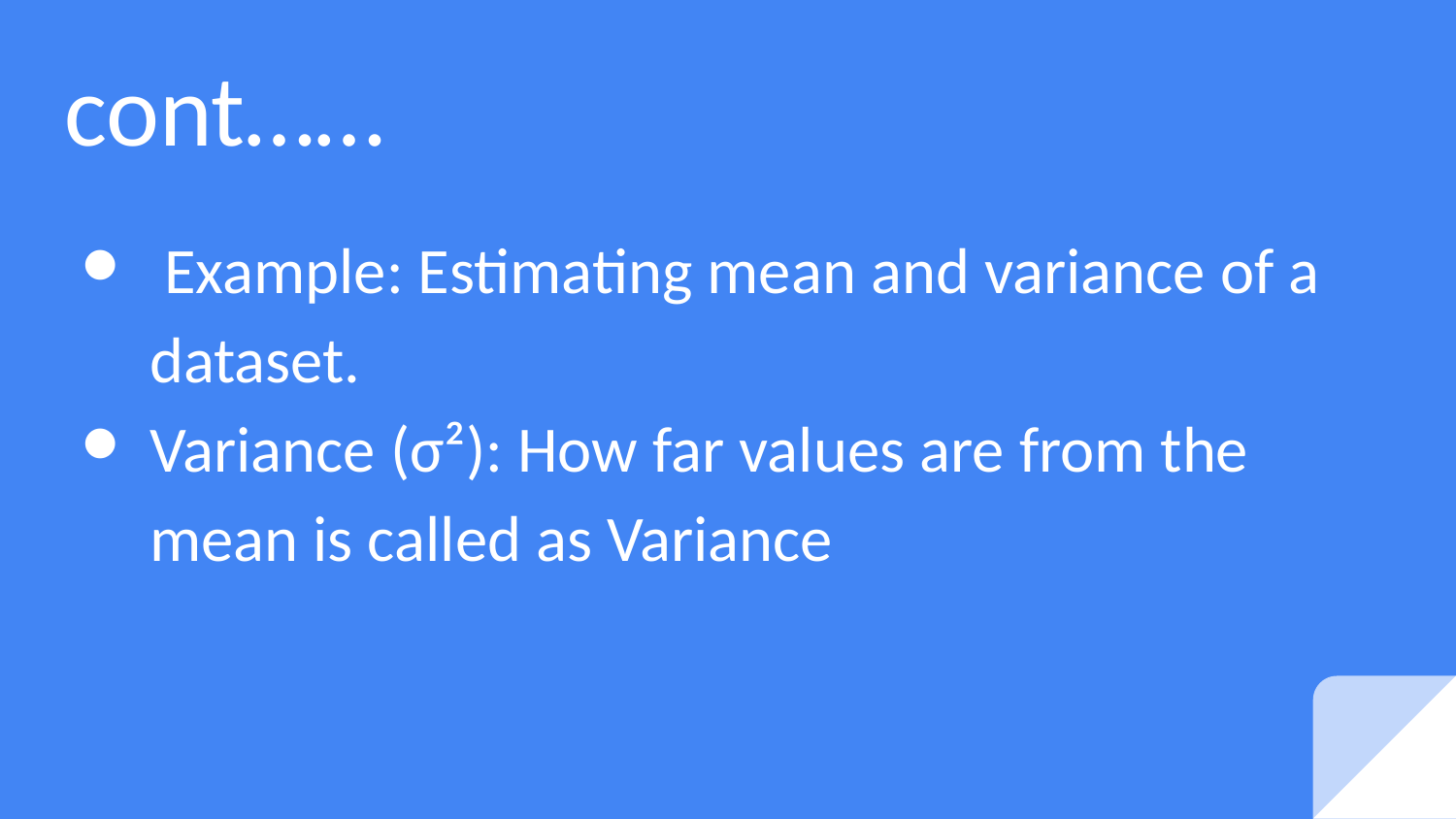

# cont……
 Example: Estimating mean and variance of a dataset.
Variance (σ²): How far values are from the mean is called as Variance